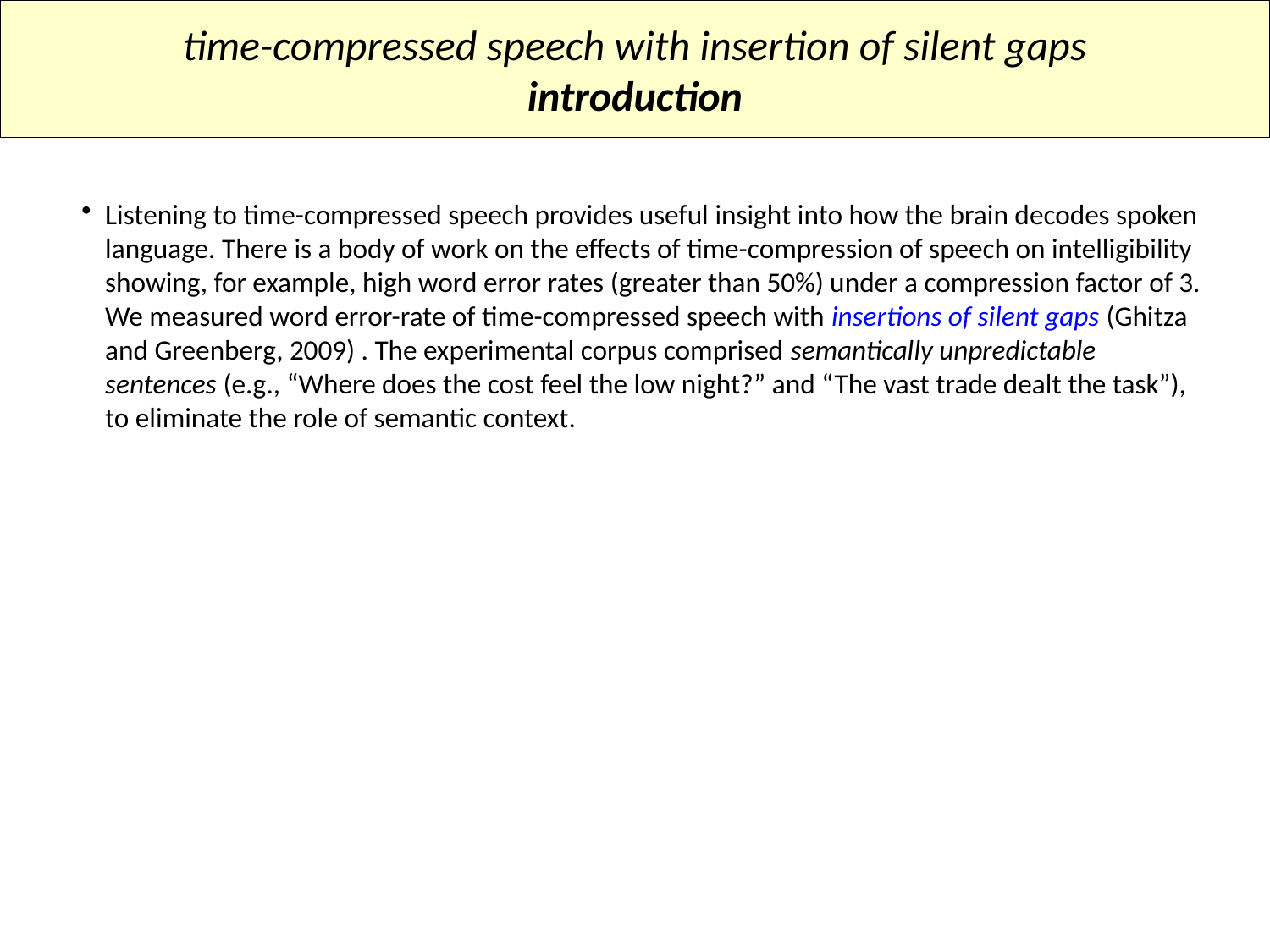

time-compressed speech with insertion of silent gaps
introduction
Listening to time-compressed speech provides useful insight into how the brain decodes spoken language. There is a body of work on the effects of time-compression of speech on intelligibility showing, for example, high word error rates (greater than 50%) under a compression factor of 3. We measured word error-rate of time-compressed speech with insertions of silent gaps (Ghitza and Greenberg, 2009) . The experimental corpus comprised semantically unpredictable sentences (e.g., “Where does the cost feel the low night?” and “The vast trade dealt the task”), to eliminate the role of semantic context.